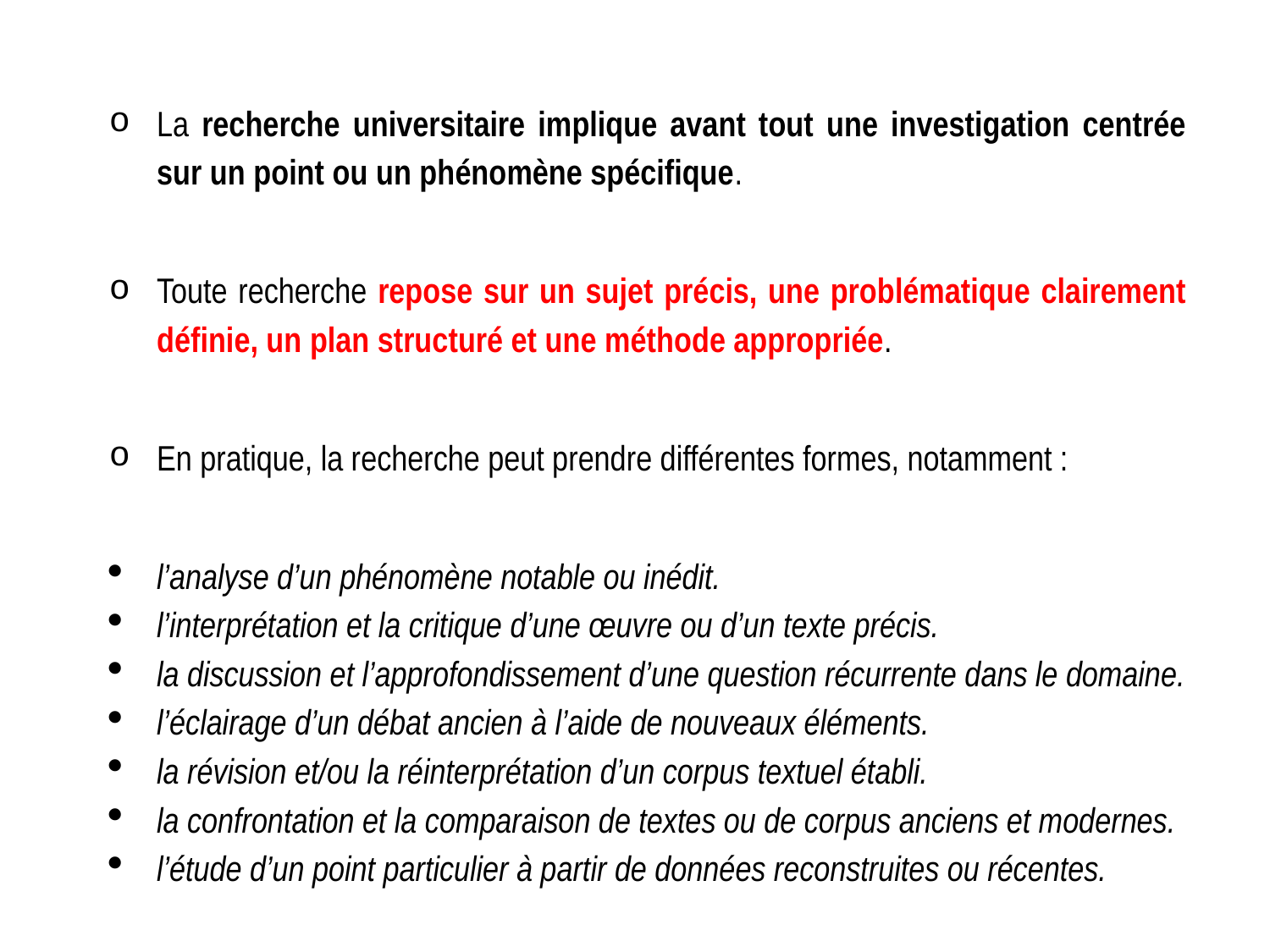

La recherche universitaire implique avant tout une investigation centrée sur un point ou un phénomène spécifique.

Toute recherche repose sur un sujet précis, une problématique clairement définie, un plan structuré et une méthode appropriée.

En pratique, la recherche peut prendre différentes formes, notamment :

l’analyse d’un phénomène notable ou inédit.
l’interprétation et la critique d’une œuvre ou d’un texte précis.
la discussion et l’approfondissement d’une question récurrente dans le domaine.
l’éclairage d’un débat ancien à l’aide de nouveaux éléments.
la révision et/ou la réinterprétation d’un corpus textuel établi.
la confrontation et la comparaison de textes ou de corpus anciens et modernes.
l’étude d’un point particulier à partir de données reconstruites ou récentes.